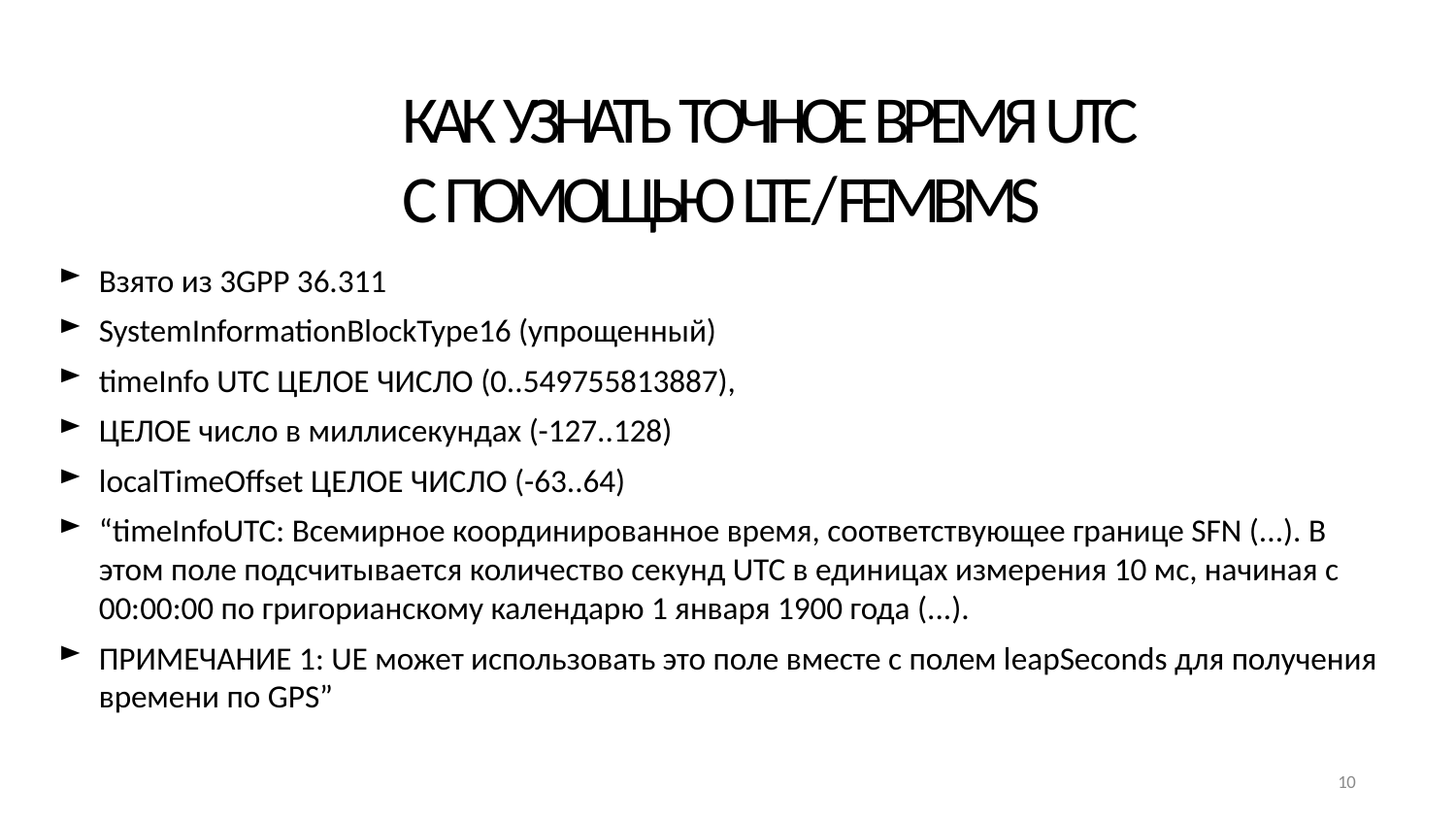

# КАК  УЗНАТЬ  ТОЧНОЕ  ВРЕМЯ  UTC С  ПОМОЩЬЮ  LTE / FEMBMS
Взято из 3GPP 36.311
SystemInformationBlockType16 (упрощенный)
timeInfo UTC ЦЕЛОЕ ЧИСЛО (0..549755813887),
ЦЕЛОЕ число в миллисекундах (-127..128)
localTimeOffset ЦЕЛОЕ ЧИСЛО (-63..64)
“timeInfoUTC: Всемирное координированное время, соответствующее границе SFN (...). В этом поле подсчитывается количество секунд UTC в единицах измерения 10 мс, начиная с 00:00:00 по григорианскому календарю 1 января 1900 года (...).
ПРИМЕЧАНИЕ 1: UE может использовать это поле вместе с полем leapSeconds для получения времени по GPS”
10